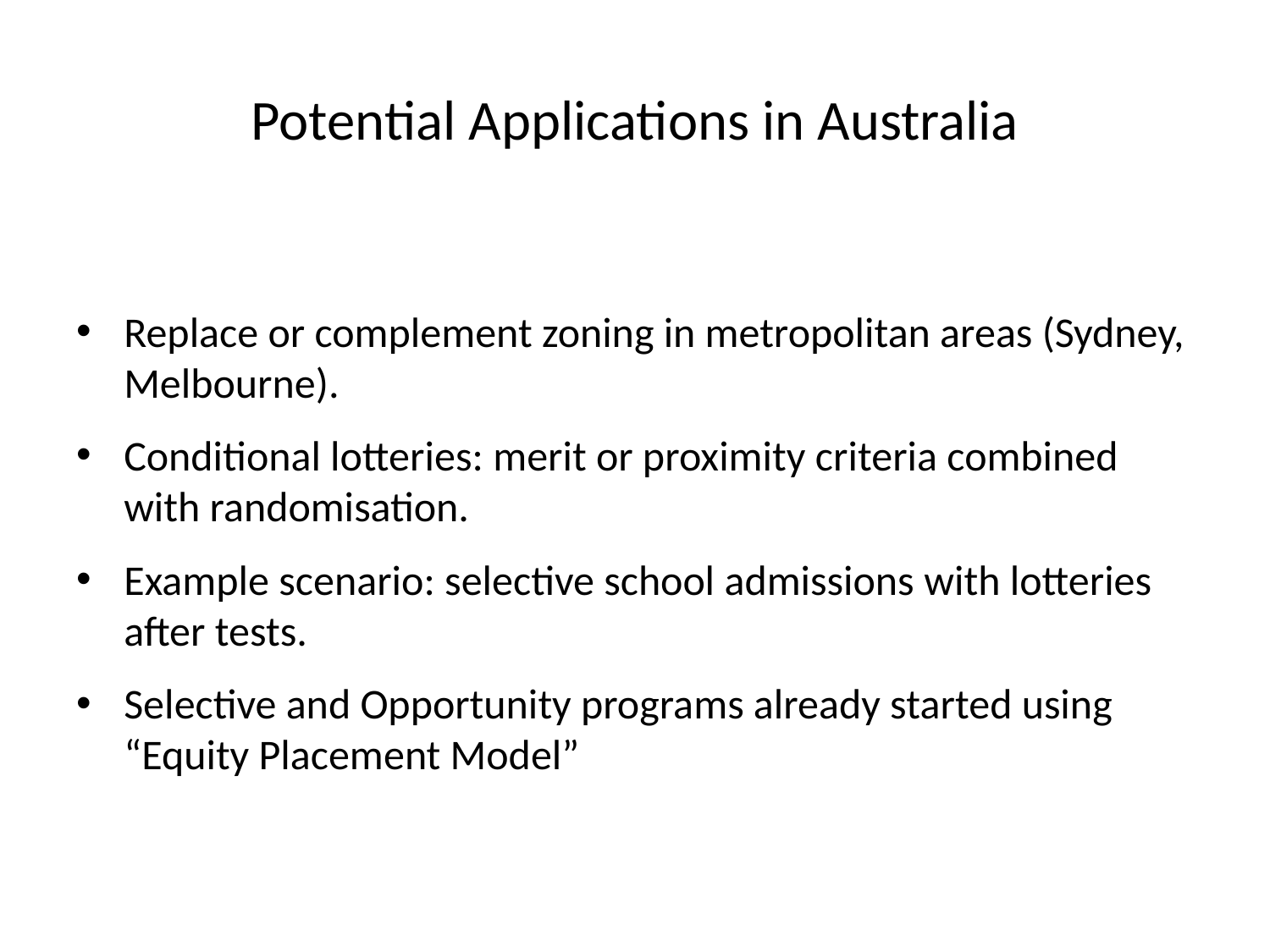

# Potential Applications in Australia

Replace or complement zoning in metropolitan areas (Sydney, Melbourne).
Conditional lotteries: merit or proximity criteria combined with randomisation.
Example scenario: selective school admissions with lotteries after tests.
Selective and Opportunity programs already started using “Equity Placement Model”